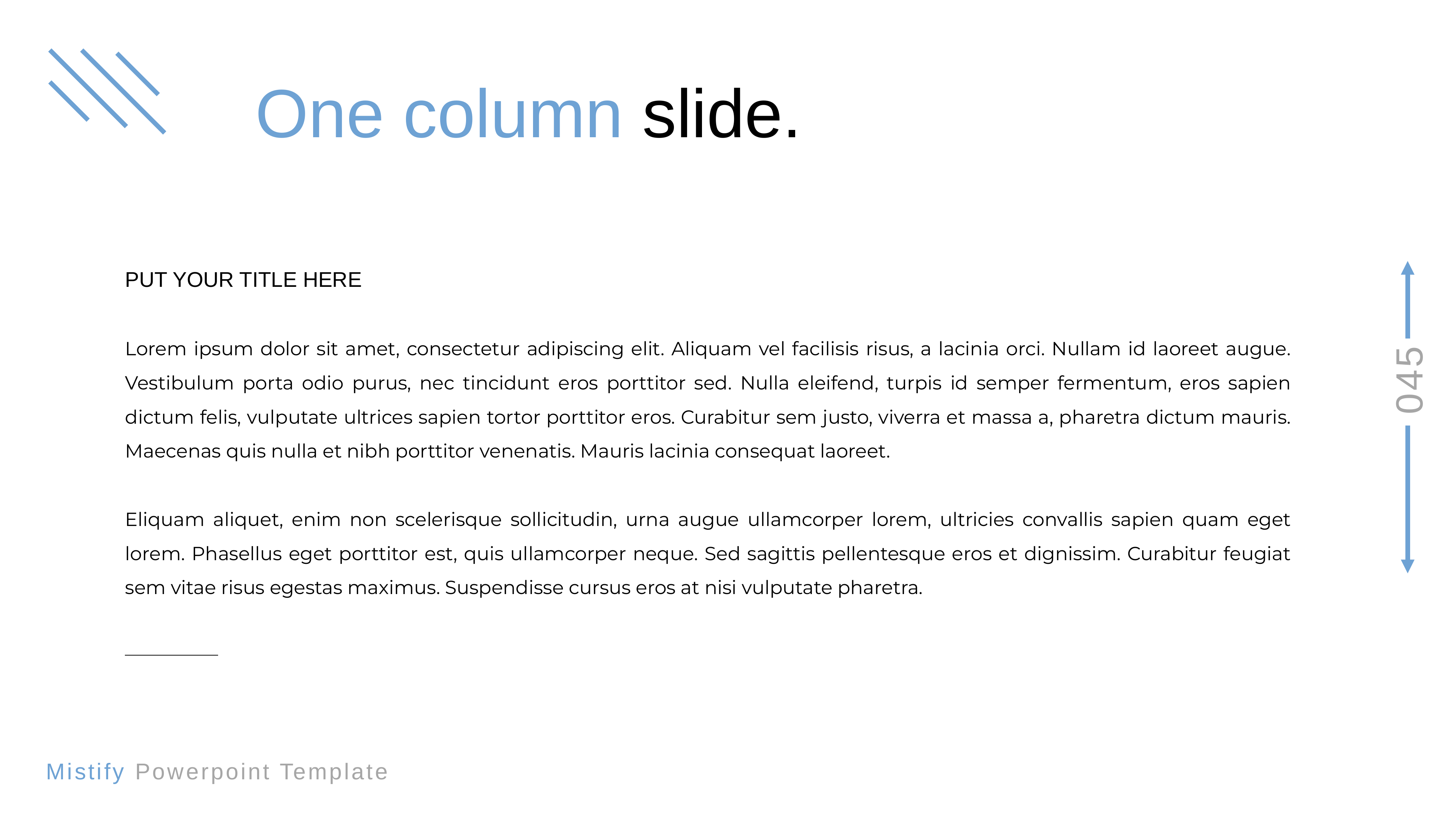

One column slide.
PUT YOUR TITLE HERE

Lorem ipsum dolor sit amet, consectetur adipiscing elit. Aliquam vel facilisis risus, a lacinia orci. Nullam id laoreet augue. Vestibulum porta odio purus, nec tincidunt eros porttitor sed. Nulla eleifend, turpis id semper fermentum, eros sapien dictum felis, vulputate ultrices sapien tortor porttitor eros. Curabitur sem justo, viverra et massa a, pharetra dictum mauris. Maecenas quis nulla et nibh porttitor venenatis. Mauris lacinia consequat laoreet.

Eliquam aliquet, enim non scelerisque sollicitudin, urna augue ullamcorper lorem, ultricies convallis sapien quam eget lorem. Phasellus eget porttitor est, quis ullamcorper neque. Sed sagittis pellentesque eros et dignissim. Curabitur feugiat sem vitae risus egestas maximus. Suspendisse cursus eros at nisi vulputate pharetra.